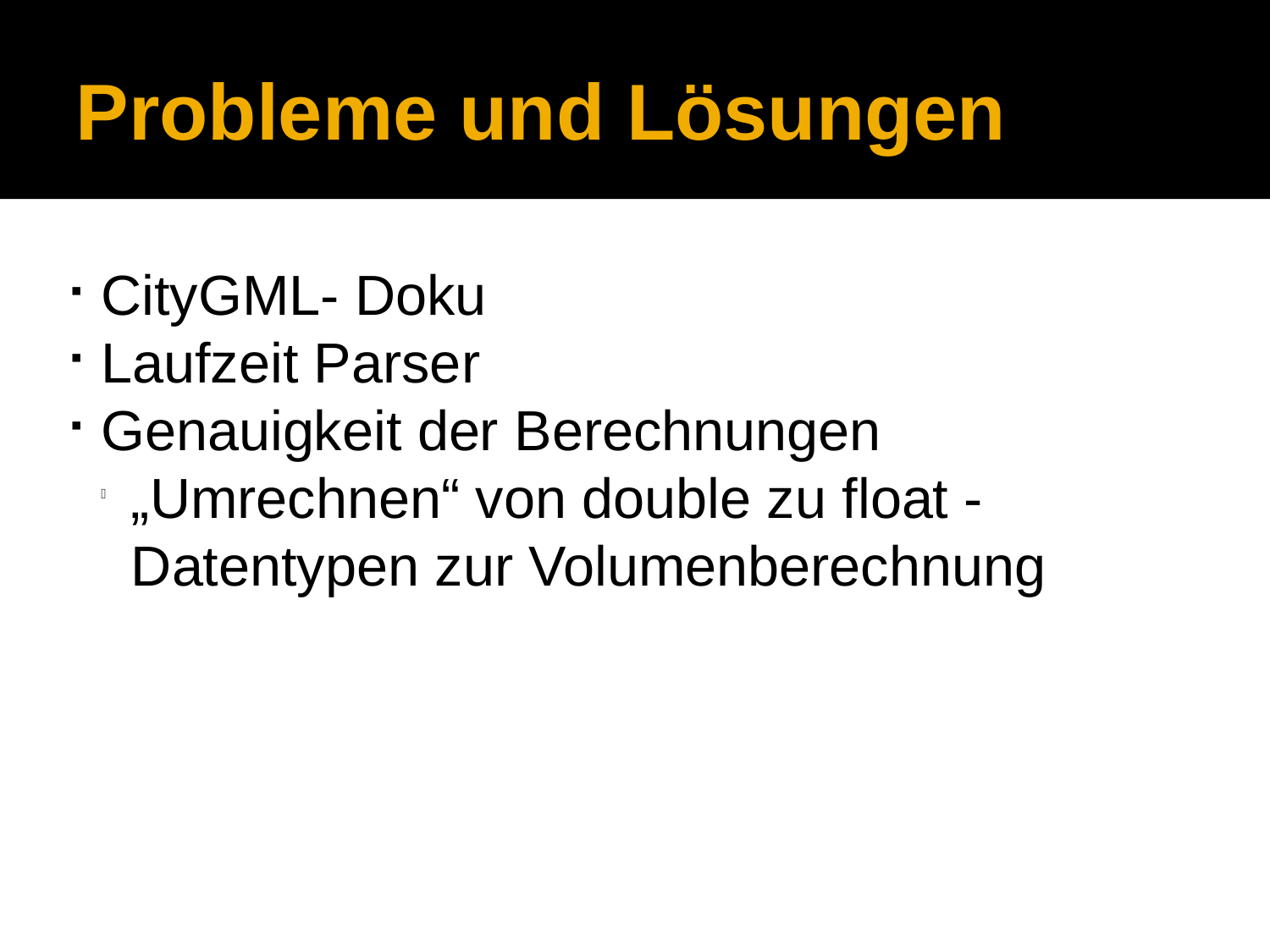

Probleme und Lösungen
CityGML- Doku
Laufzeit Parser
Genauigkeit der Berechnungen
„Umrechnen“ von double zu float - Datentypen zur Volumenberechnung